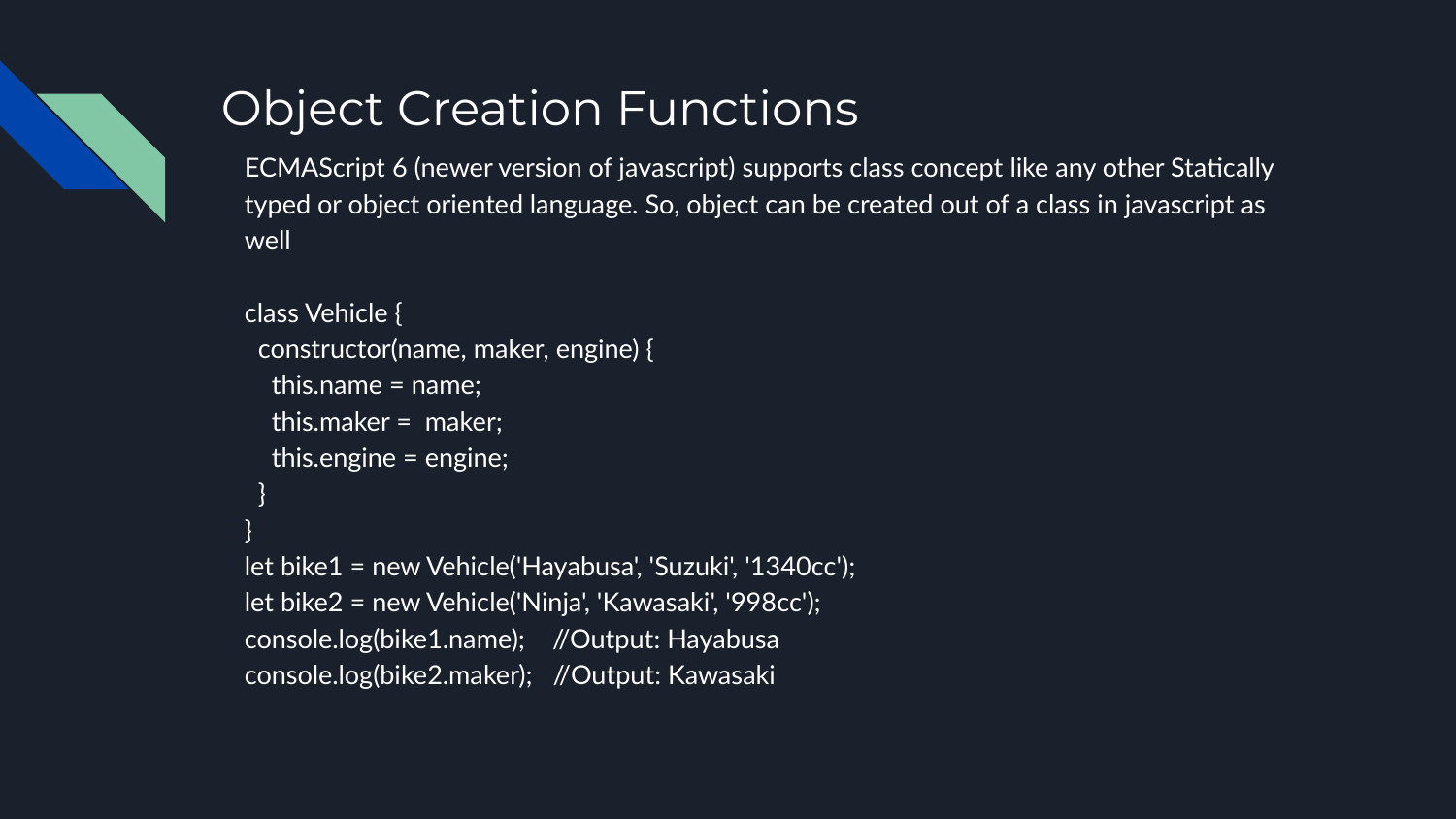

let bike = {name: 'SuperSport', maker:'Ducati', engine:'937cc'};
# Object Creation Functions
ECMAScript 6 (newer version of javascript) supports class concept like any other Statically typed or object oriented language. So, object can be created out of a class in javascript as well

class Vehicle {
  constructor(name, maker, engine) {
    this.name = name;
    this.maker =  maker;
    this.engine = engine;
  }
}
let bike1 = new Vehicle('Hayabusa', 'Suzuki', '1340cc');
let bike2 = new Vehicle('Ninja', 'Kawasaki', '998cc');
console.log(bike1.name);    //Output: Hayabusa
console.log(bike2.maker);   //Output: Kawasaki